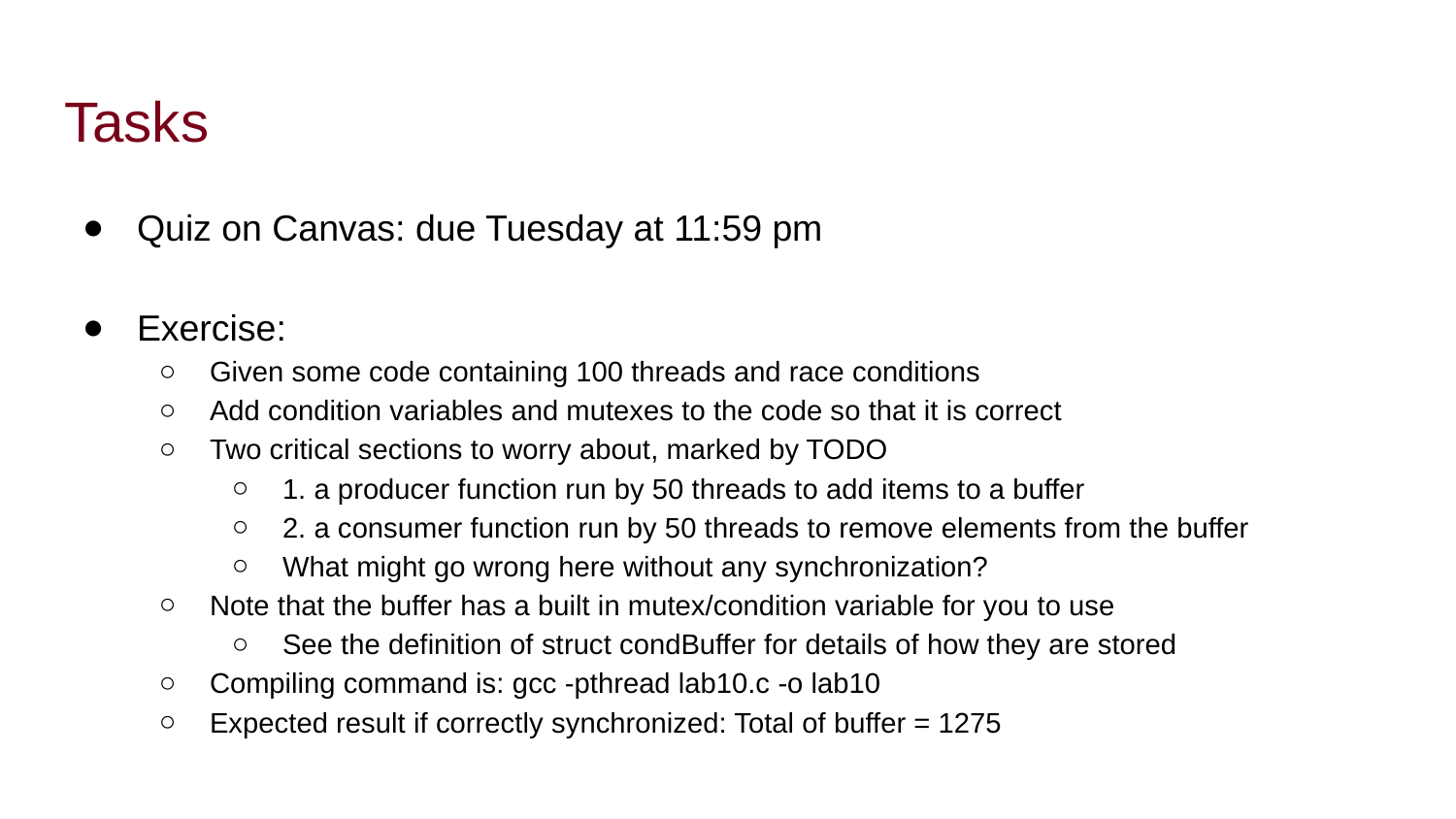

# Tasks
Quiz on Canvas: due Tuesday at 11:59 pm

Exercise:
Given some code containing 100 threads and race conditions
Add condition variables and mutexes to the code so that it is correct
Two critical sections to worry about, marked by TODO
1. a producer function run by 50 threads to add items to a buffer
2. a consumer function run by 50 threads to remove elements from the buffer
What might go wrong here without any synchronization?
Note that the buffer has a built in mutex/condition variable for you to use
See the definition of struct condBuffer for details of how they are stored
Compiling command is: gcc -pthread lab10.c -o lab10
Expected result if correctly synchronized: Total of buffer = 1275